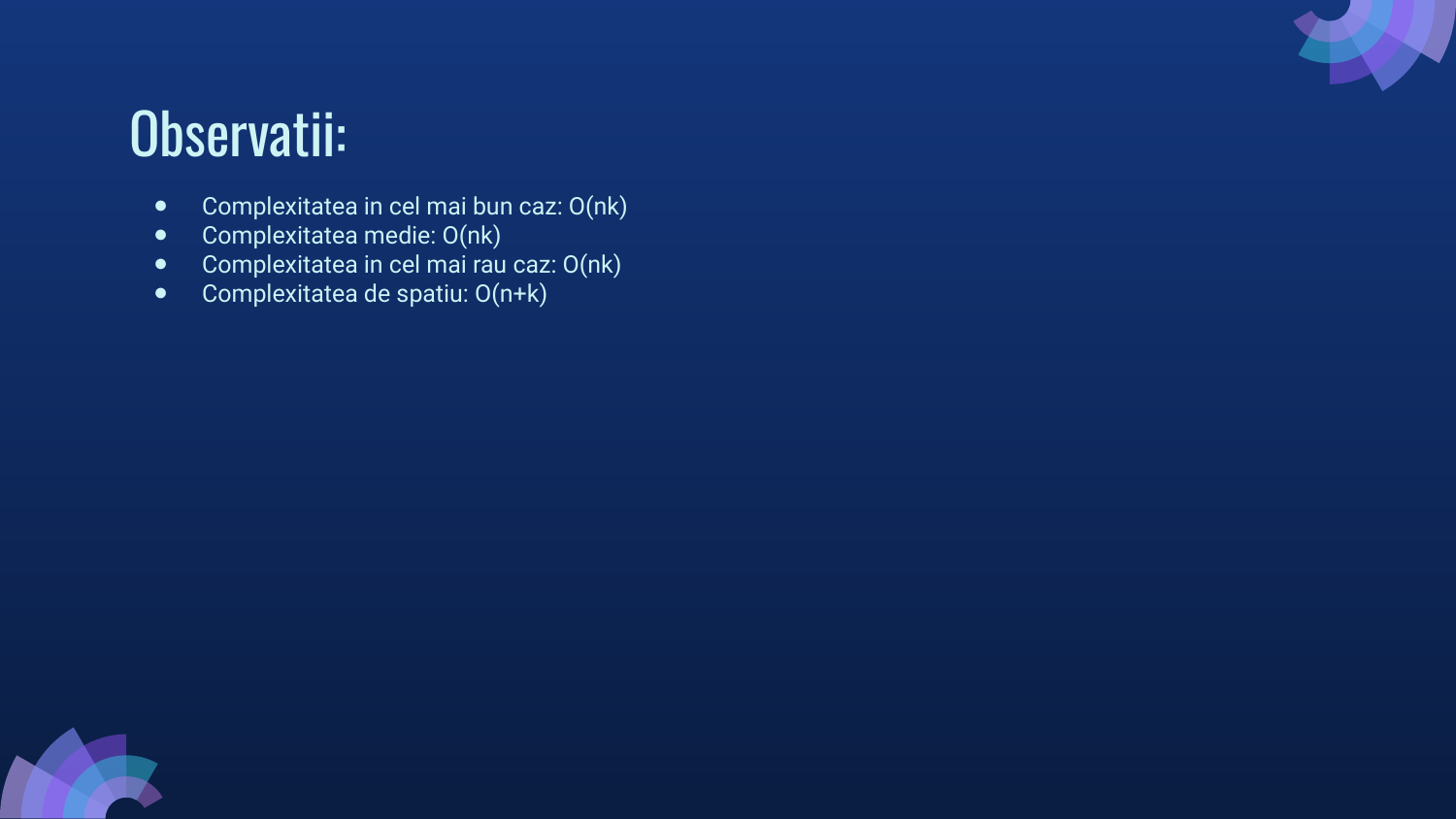

# Observatii:
Complexitatea in cel mai bun caz: O(nk)
Complexitatea medie: O(nk)
Complexitatea in cel mai rau caz: O(nk)
Complexitatea de spatiu: O(n+k)